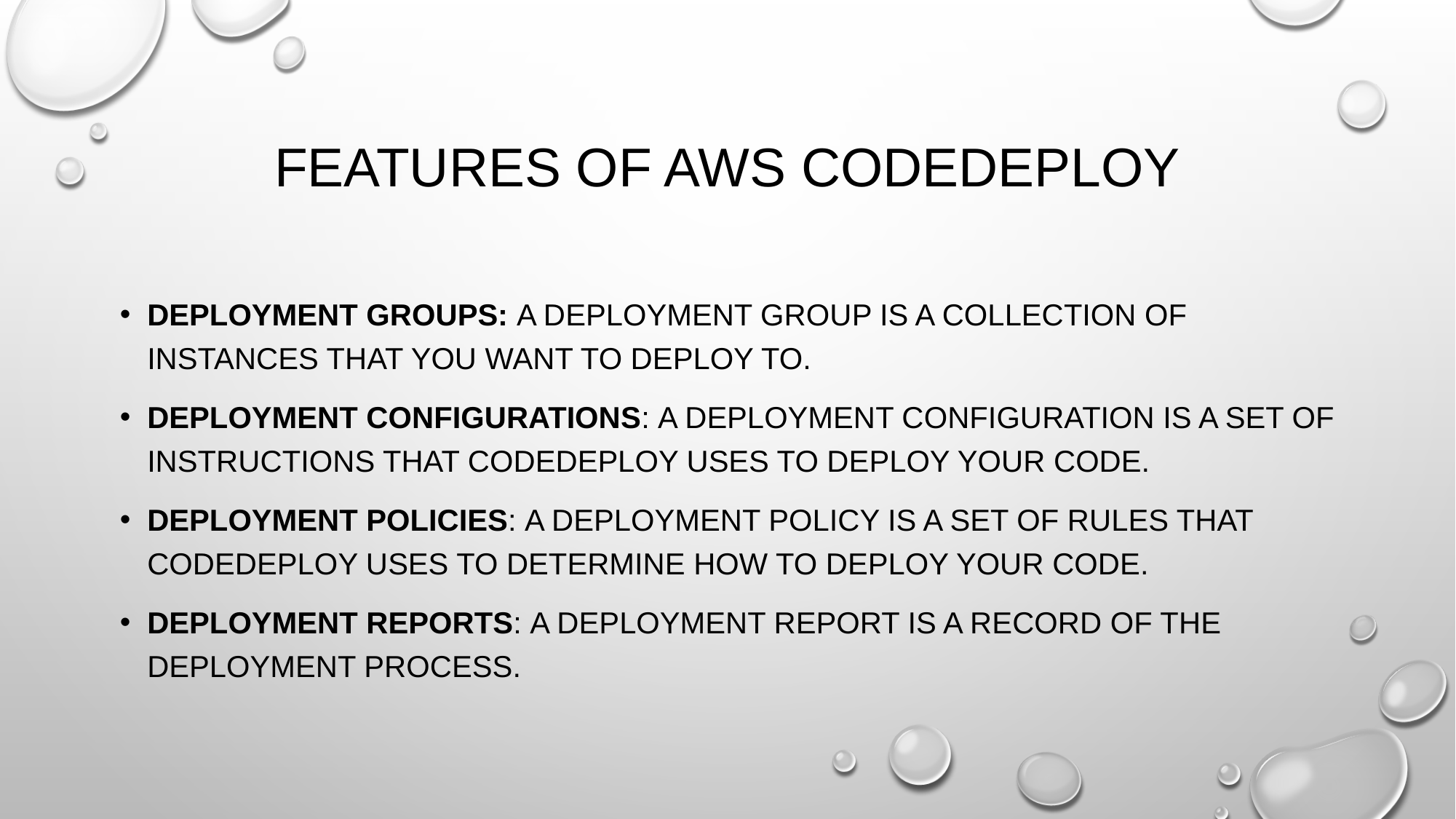

# features of AWS CodeDeploy
Deployment groups: A deployment group is a collection of instances that you want to deploy to.
Deployment configurations: A deployment configuration is a set of instructions that CodeDeploy uses to deploy your code.
Deployment policies: A deployment policy is a set of rules that CodeDeploy uses to determine how to deploy your code.
Deployment reports: A deployment report is a record of the deployment process.